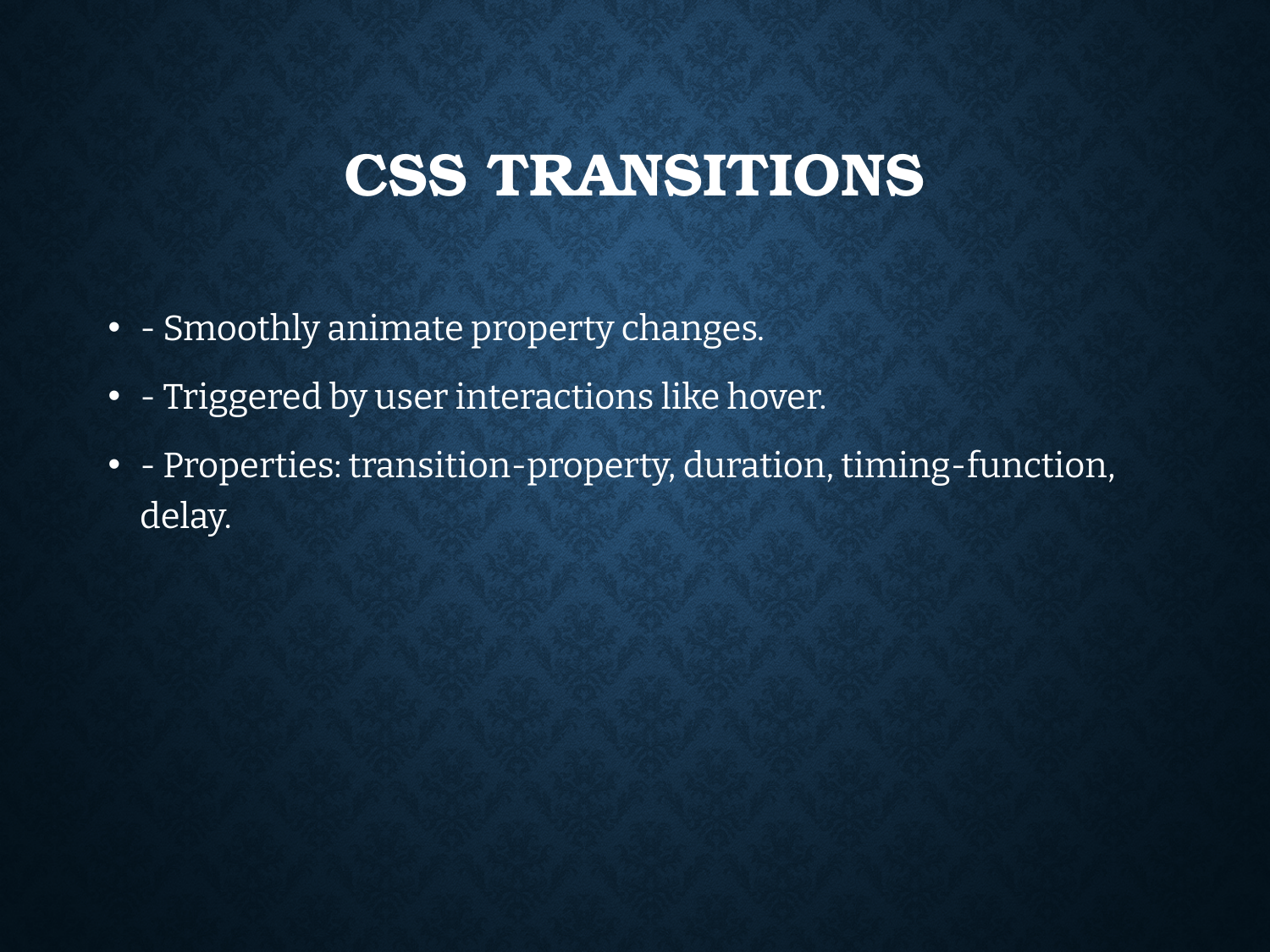

# CSS Transitions
- Smoothly animate property changes.
- Triggered by user interactions like hover.
- Properties: transition-property, duration, timing-function, delay.